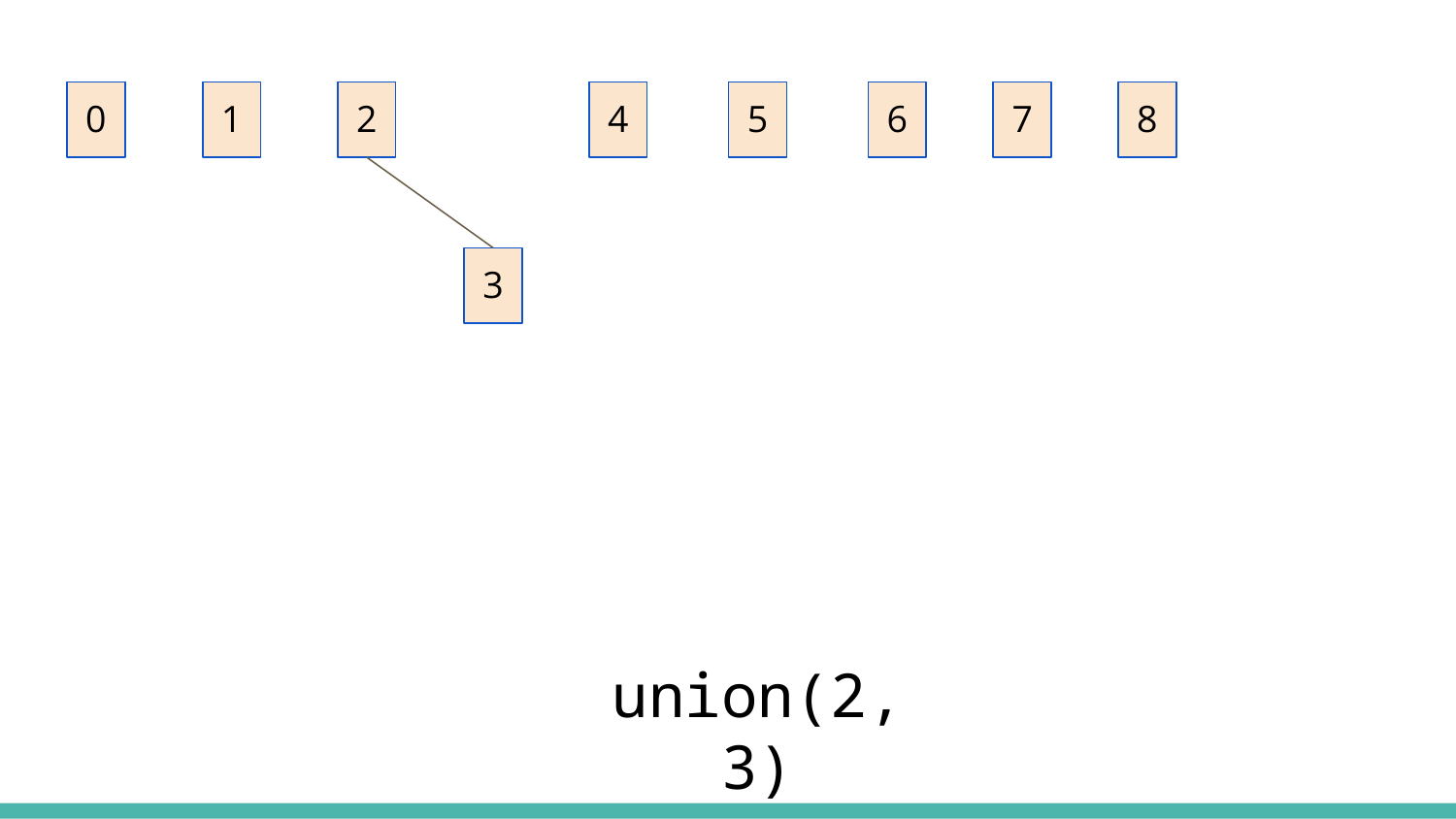

0
1
2
4
5
6
7
8
3
union(2, 3)